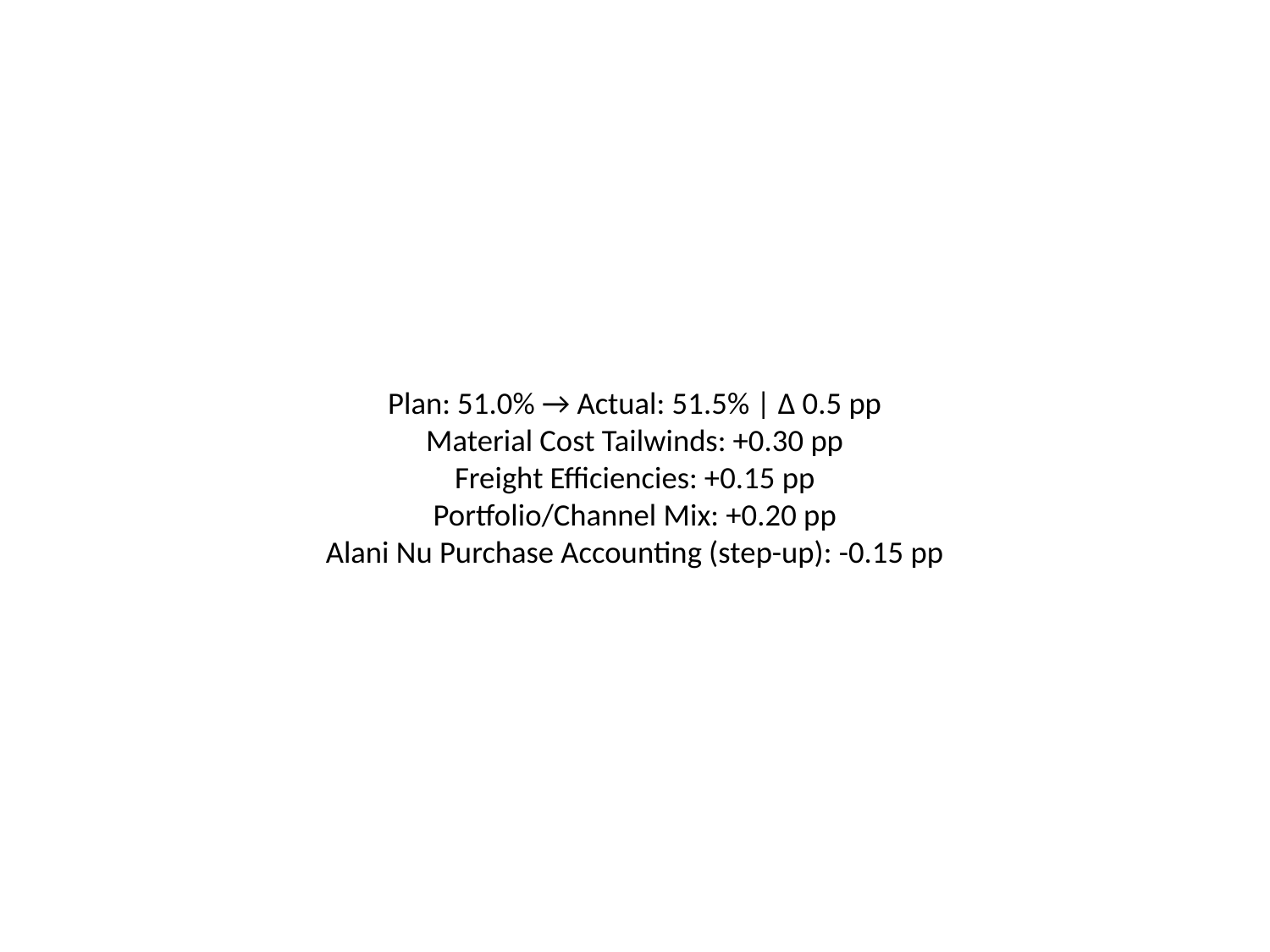

# Plan: 51.0% → Actual: 51.5% | Δ 0.5 pp
Material Cost Tailwinds: +0.30 pp
Freight Efficiencies: +0.15 pp
Portfolio/Channel Mix: +0.20 pp
Alani Nu Purchase Accounting (step-up): -0.15 pp